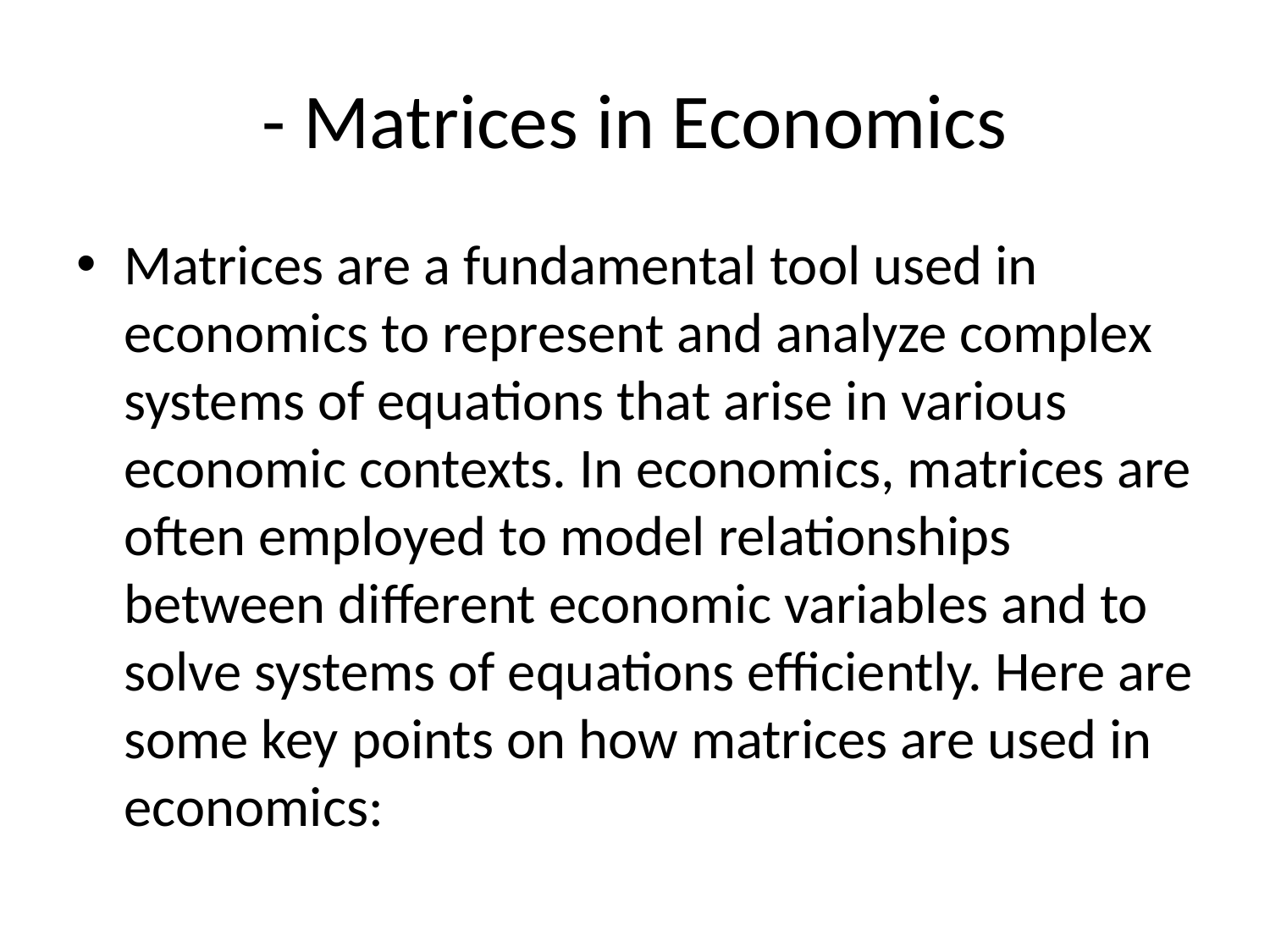

# - Matrices in Economics
Matrices are a fundamental tool used in economics to represent and analyze complex systems of equations that arise in various economic contexts. In economics, matrices are often employed to model relationships between different economic variables and to solve systems of equations efficiently. Here are some key points on how matrices are used in economics: